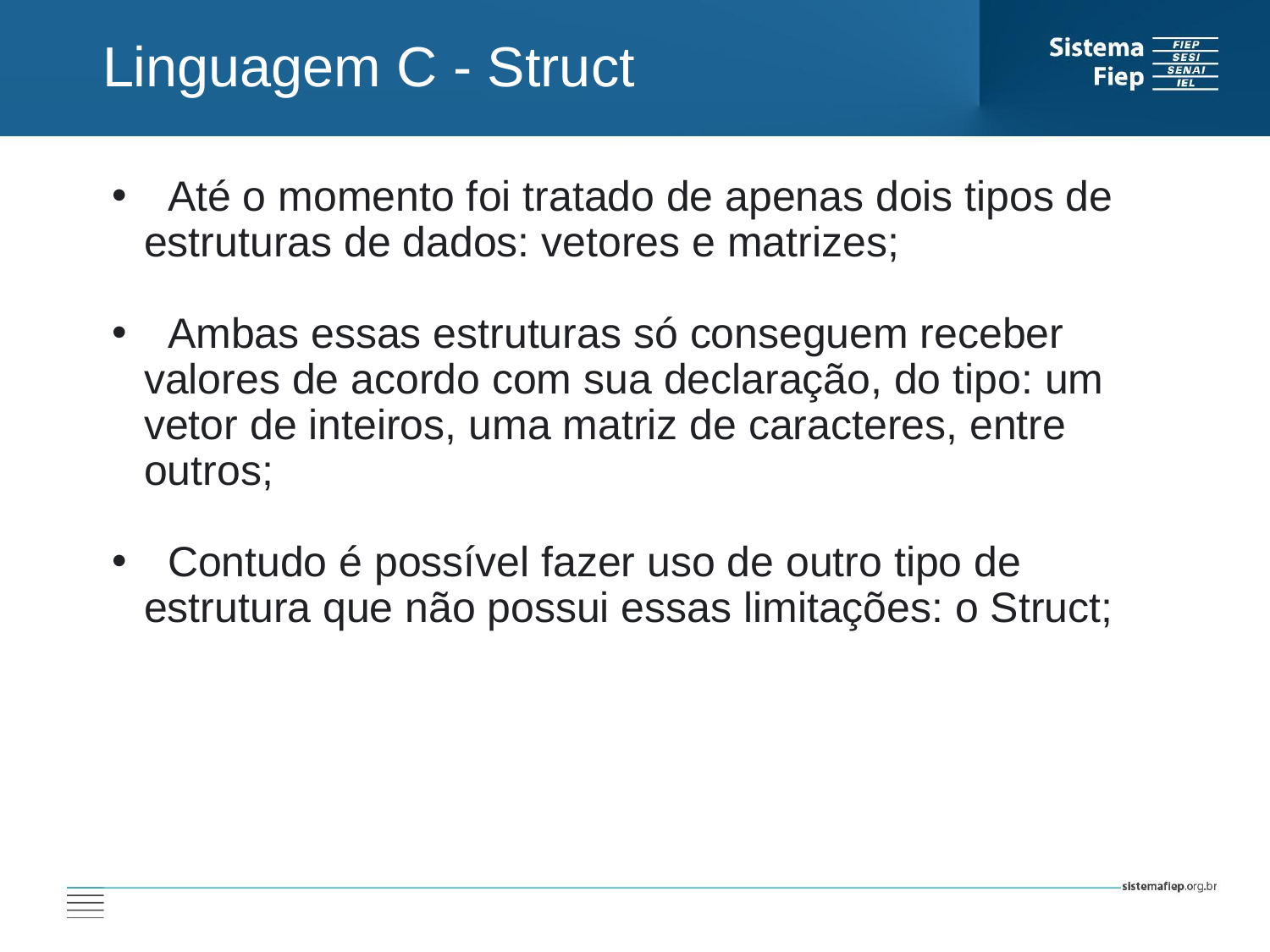

Linguagem C - Struct

  Até o momento foi tratado de apenas dois tipos de estruturas de dados: vetores e matrizes;

  Ambas essas estruturas só conseguem receber valores de acordo com sua declaração, do tipo: um vetor de inteiros, uma matriz de caracteres, entre outros;

  Contudo é possível fazer uso de outro tipo de estrutura que não possui essas limitações: o Struct;